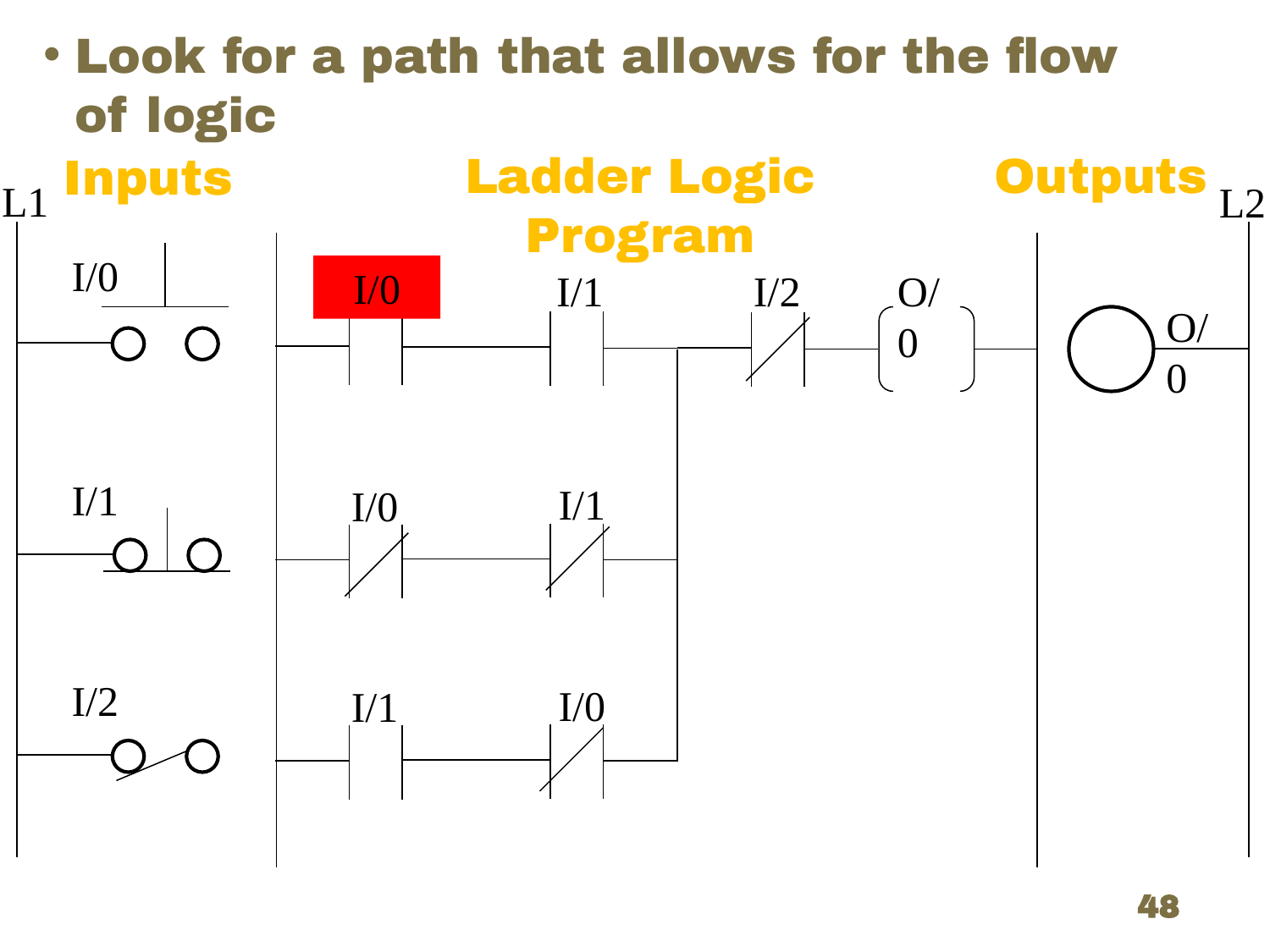

Look for a path that allows for the flow of logic
Ladder Logic Program
Outputs
Inputs
L1
L2
I/0
I/0
I/1
I/2
O/0
O/0

I/1
I/1
I/0

I/2
I/0
I/1

48